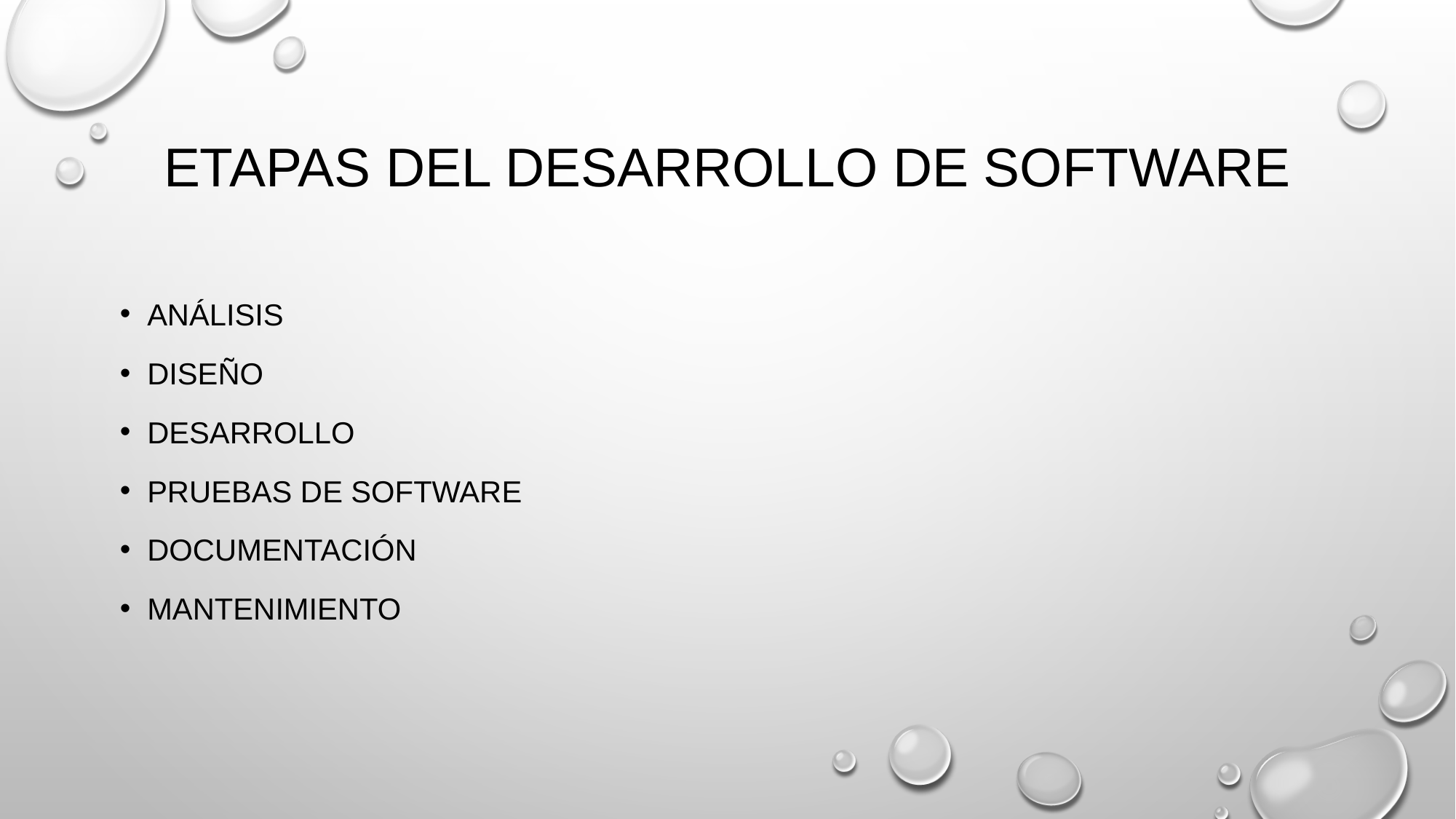

# etapas del desarrollo de software
Análisis
Diseño
Desarrollo
Pruebas de software
Documentación
mantenimiento